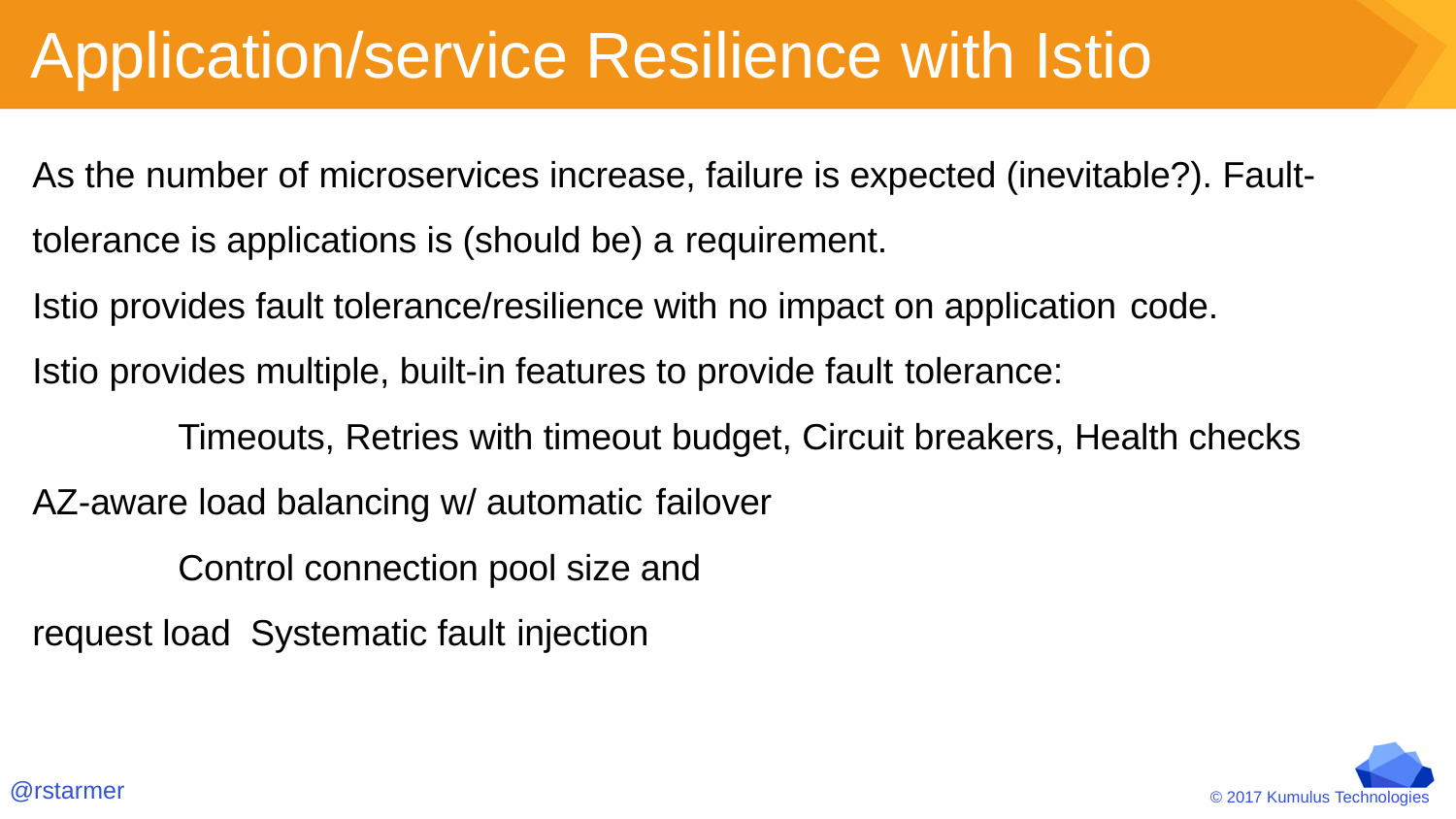

# Application/service Resilience with Istio
As the number of microservices increase, failure is expected (inevitable?). Fault-  tolerance is applications is (should be) a requirement.
Istio provides fault tolerance/resilience with no impact on application code.
Istio provides multiple, built-in features to provide fault tolerance:
Timeouts, Retries with timeout budget, Circuit breakers, Health checks  AZ-aware load balancing w/ automatic failover
Control connection pool size and request load  Systematic fault injection
@rstarmer
© 2017 Kumulus Technologies